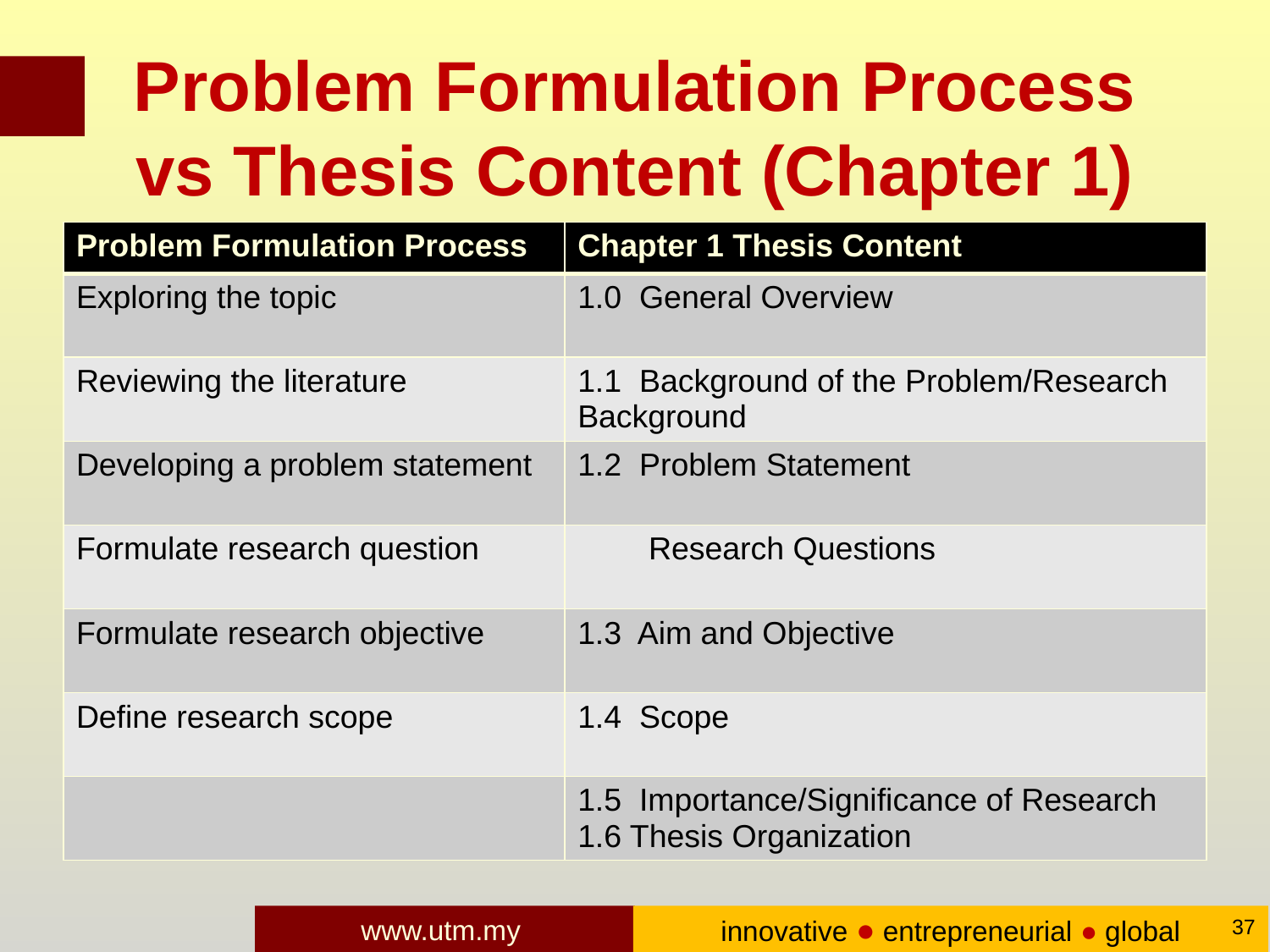

# Problem Formulation Process vs Thesis Content (Chapter 1)
| Problem Formulation Process | Chapter 1 Thesis Content |
| --- | --- |
| Exploring the topic | 1.0 General Overview |
| Reviewing the literature | 1.1 Background of the Problem/Research Background |
| Developing a problem statement | 1.2 Problem Statement |
| Formulate research question | Research Questions |
| Formulate research objective | 1.3 Aim and Objective |
| Define research scope | 1.4 Scope |
|  | 1.5 Importance/Significance of Research 1.6 Thesis Organization |